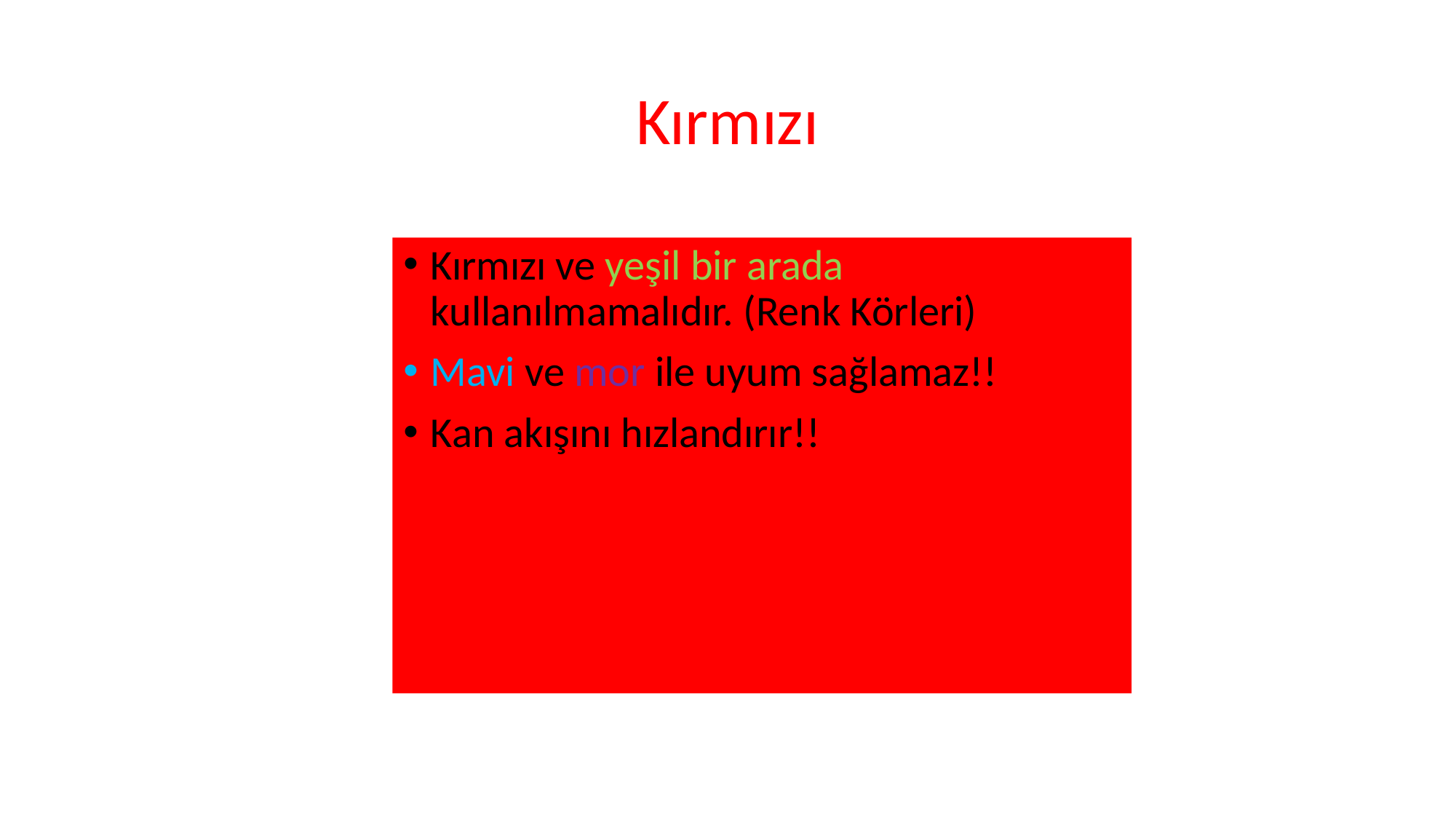

# Kırmızı
Kırmızı ve yeşil bir arada kullanılmamalıdır. (Renk Körleri)
Mavi ve mor ile uyum sağlamaz!!
Kan akışını hızlandırır!!